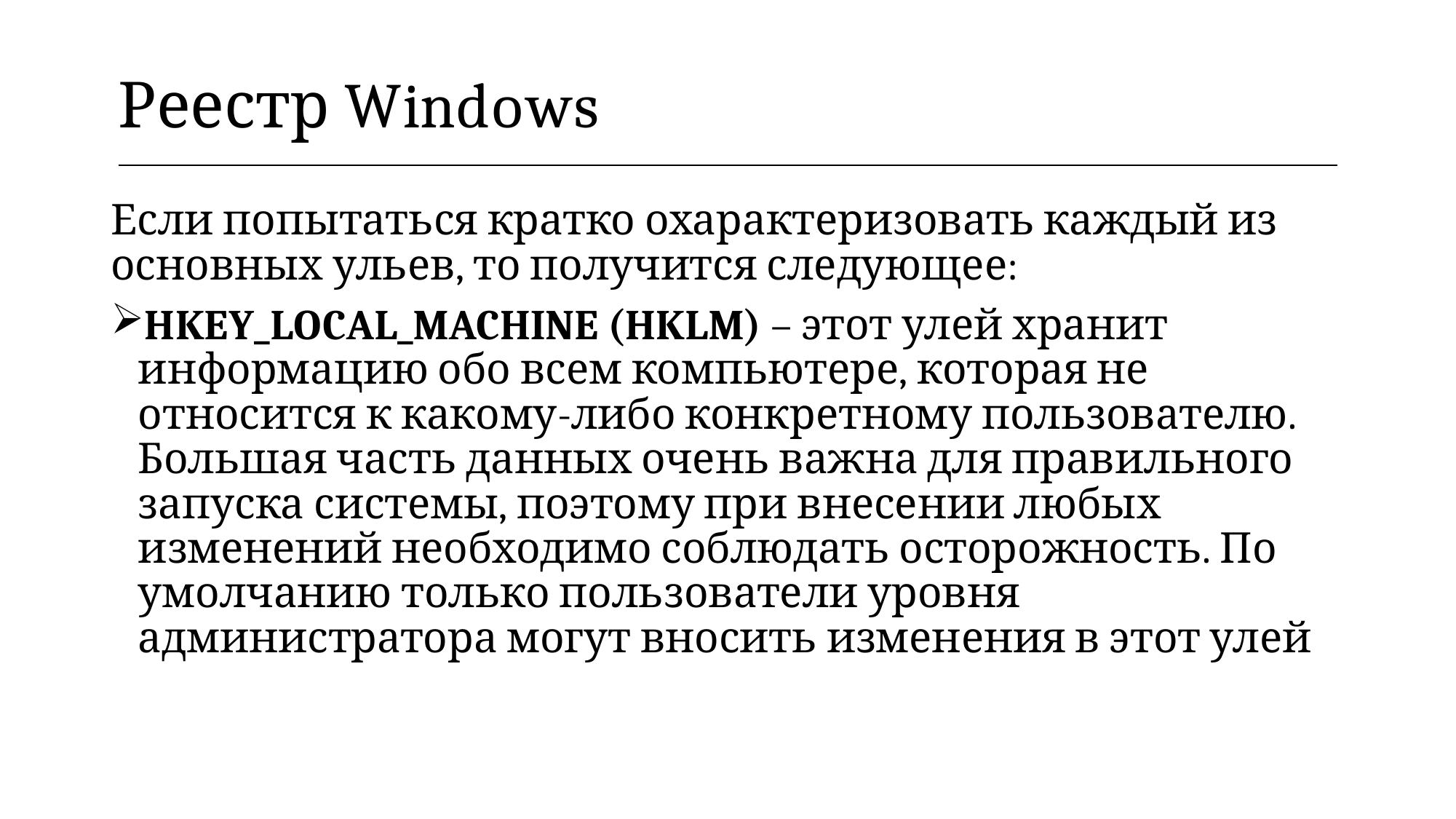

| Реестр Windows |
| --- |
Если попытаться кратко охарактеризовать каждый из основных ульев, то получится следующее:
HKEY_LOCAL_MACHINE (HKLM) – этот улей хранит информацию обо всем компьютере, которая не относится к какому-либо конкретному пользователю. Большая часть данных очень важна для правильного запуска системы, поэтому при внесении любых изменений необходимо соблюдать осторожность. По умолчанию только пользователи уровня администратора могут вносить изменения в этот улей